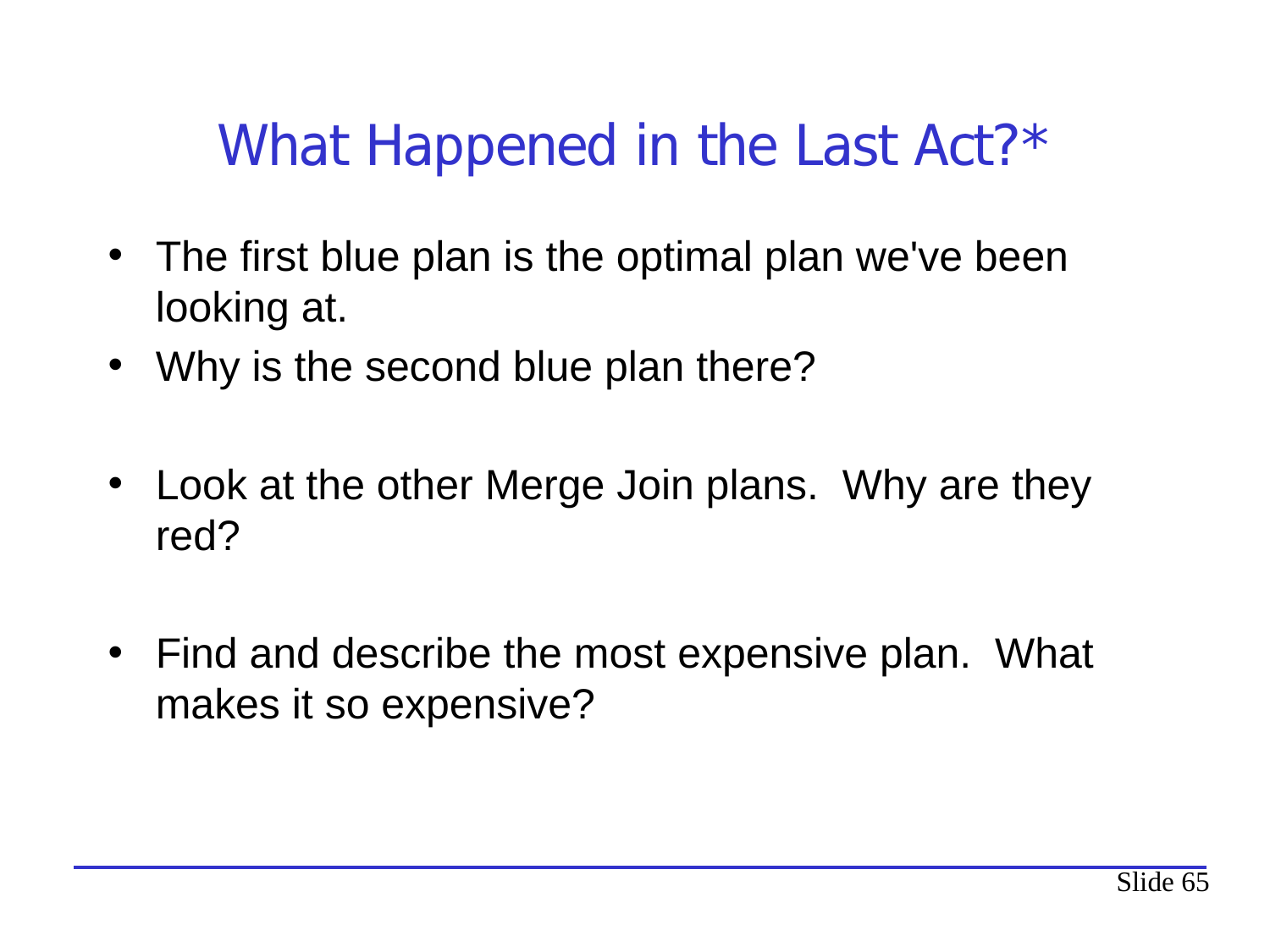

# What Happened in the Last Act?*
The first blue plan is the optimal plan we've been looking at.
Why is the second blue plan there?

Look at the other Merge Join plans.  Why are they red?

Find and describe the most expensive plan.  What makes it so expensive?